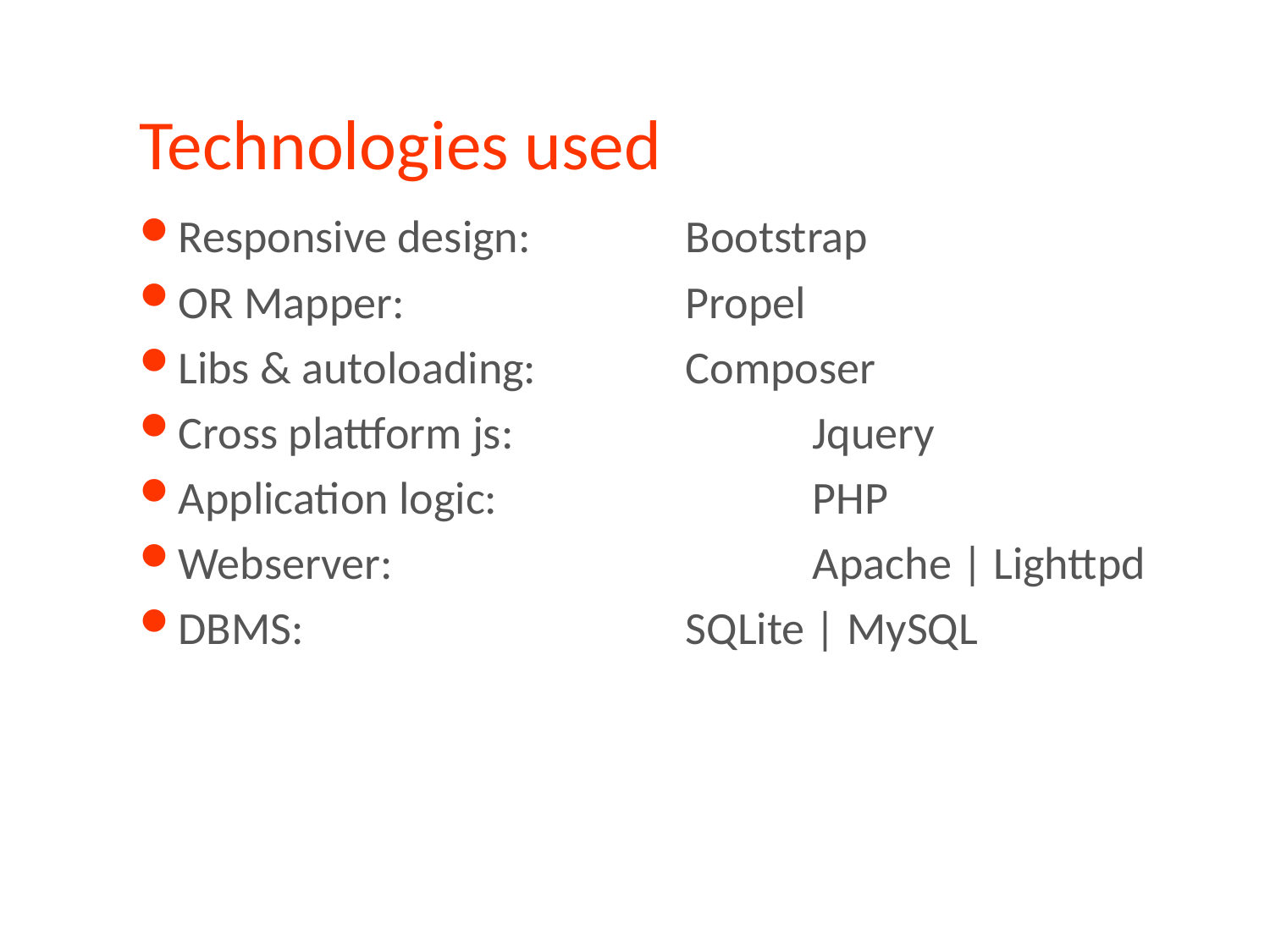

# Technologies used
Responsive design:		Bootstrap
OR Mapper:			Propel
Libs & autoloading:		Composer
Cross plattform js:			Jquery
Application logic:			PHP
Webserver:				Apache | Lighttpd
DBMS:				SQLite | MySQL